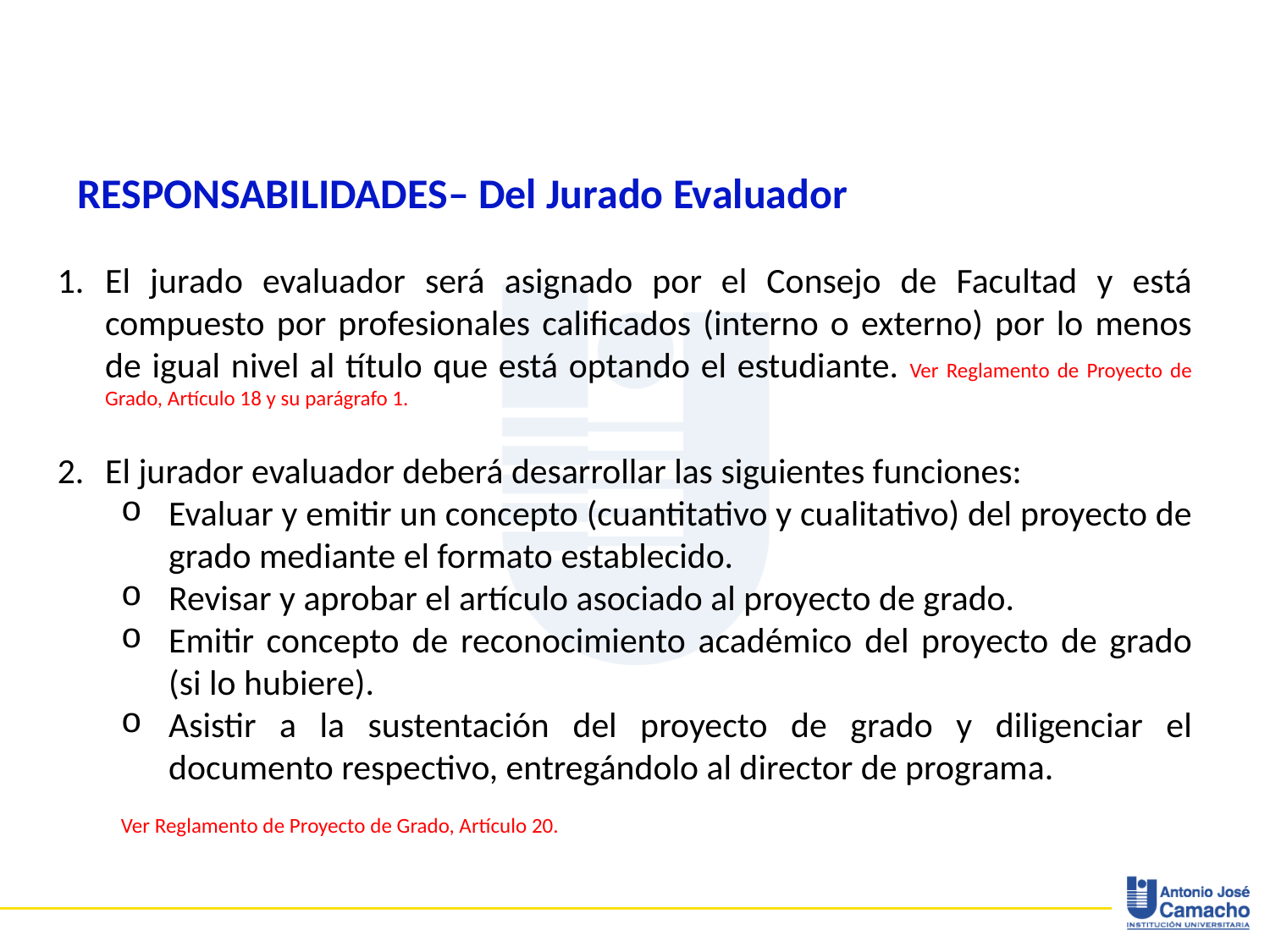

RESPONSABILIDADES– Del Jurado Evaluador
El jurado evaluador será asignado por el Consejo de Facultad y está compuesto por profesionales calificados (interno o externo) por lo menos de igual nivel al título que está optando el estudiante. Ver Reglamento de Proyecto de Grado, Artículo 18 y su parágrafo 1.

El jurador evaluador deberá desarrollar las siguientes funciones:
Evaluar y emitir un concepto (cuantitativo y cualitativo) del proyecto de grado mediante el formato establecido.
Revisar y aprobar el artículo asociado al proyecto de grado.
Emitir concepto de reconocimiento académico del proyecto de grado (si lo hubiere).
Asistir a la sustentación del proyecto de grado y diligenciar el documento respectivo, entregándolo al director de programa.

Ver Reglamento de Proyecto de Grado, Artículo 20.